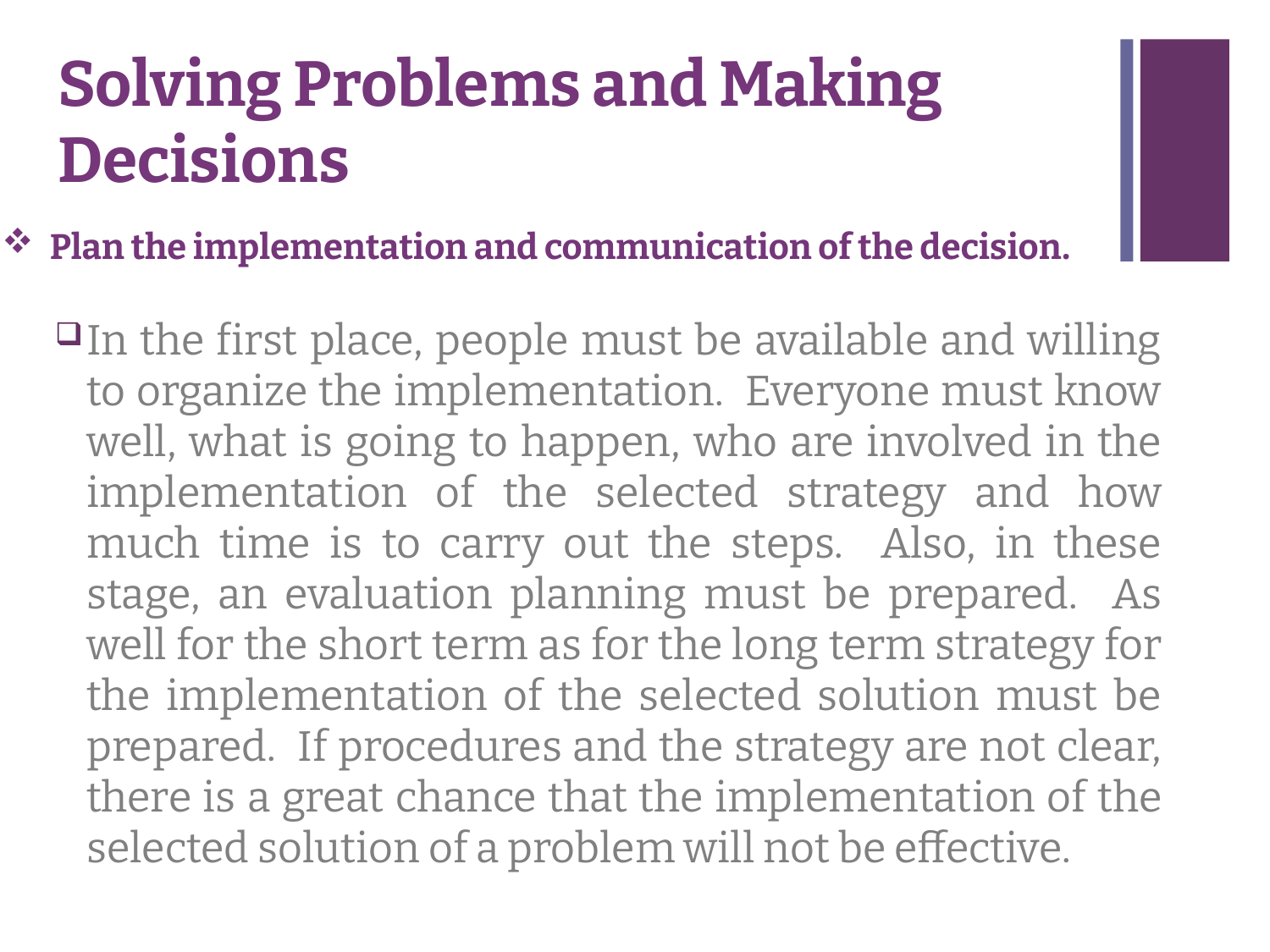

# Solving Problems and Making Decisions
Plan the implementation and communication of the decision.
In the first place, people must be available and willing to organize the implementation.  Everyone must know well, what is going to happen, who are involved in the implementation of the selected strategy and how much time is to carry out the steps.  Also, in these stage, an evaluation planning must be prepared.  As well for the short term as for the long term strategy for the implementation of the selected solution must be prepared.  If procedures and the strategy are not clear, there is a great chance that the implementation of the selected solution of a problem will not be effective.